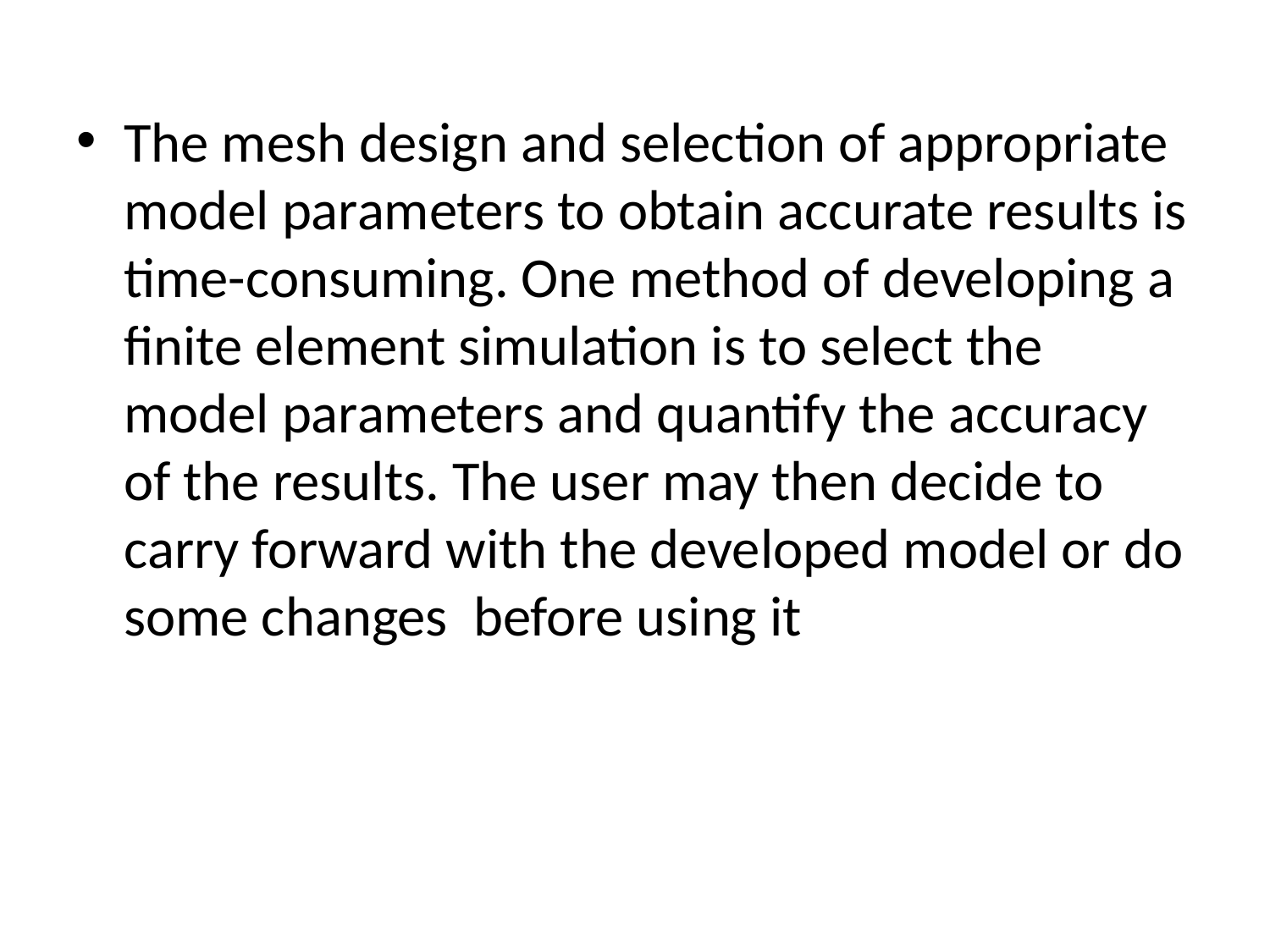

The mesh design and selection of appropriate model parameters to obtain accurate results is time-consuming. One method of developing a finite element simulation is to select the model parameters and quantify the accuracy of the results. The user may then decide to carry forward with the developed model or do some changes  before using it